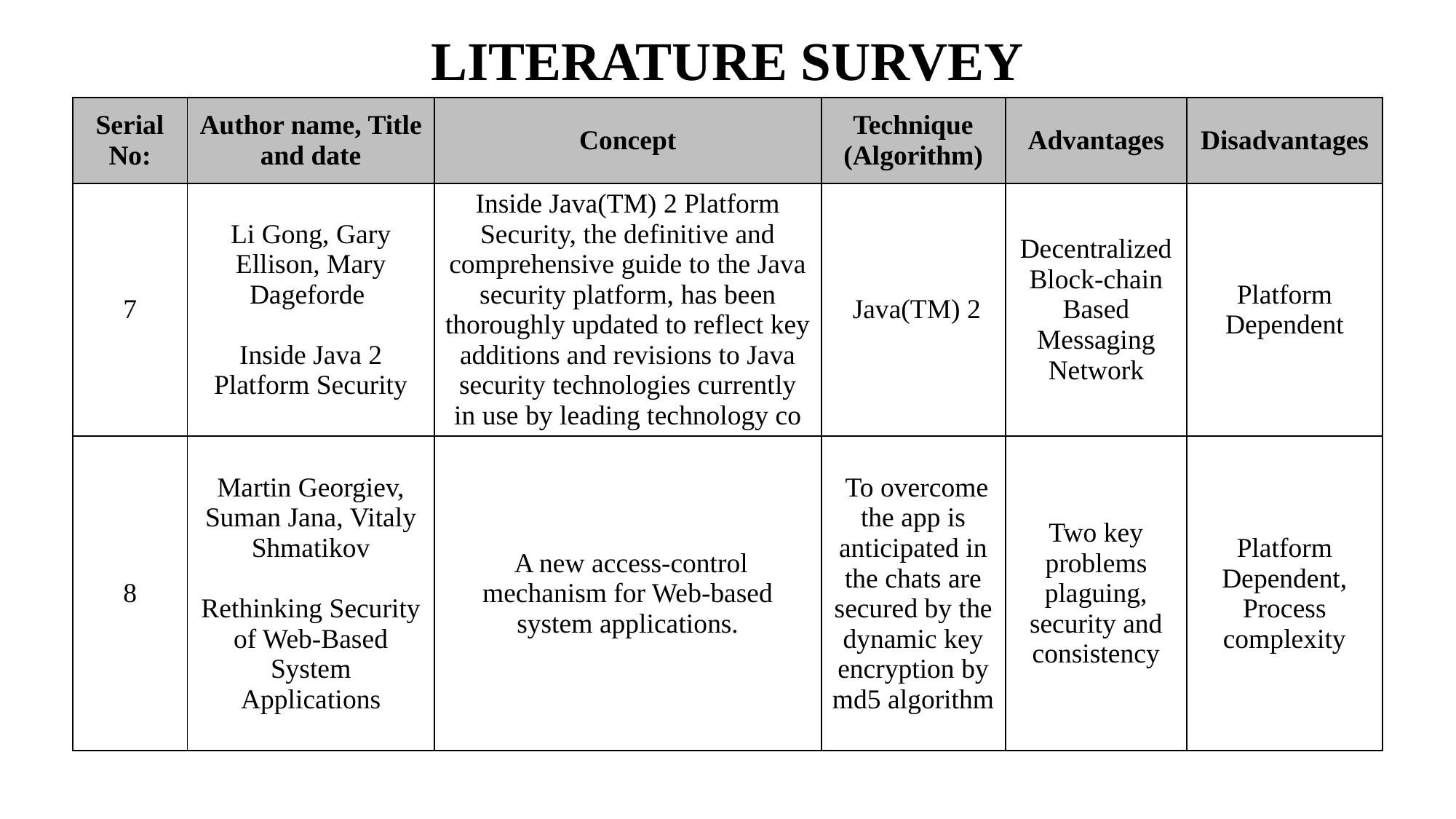

# LITERATURE SURVEY
| Serial No: | Author name, Title and date | Concept | Technique (Algorithm) | Advantages | Disadvantages |
| --- | --- | --- | --- | --- | --- |
| 7 | Li Gong, Gary Ellison, Mary Dageforde Inside Java 2 Platform Security | Inside Java(TM) 2 Platform Security, the definitive and comprehensive guide to the Java security platform, has been thoroughly updated to reflect key additions and revisions to Java security technologies currently in use by leading technology co | Java(TM) 2 | Decentralized Block-chain Based Messaging Network | Platform Dependent |
| 8 | Martin Georgiev, Suman Jana, Vitaly Shmatikov Rethinking Security of Web-Based System Applications | A new access-control mechanism for Web-based system applications. | To overcome the app is anticipated in the chats are secured by the dynamic key encryption by md5 algorithm | Two key problems plaguing, security and consistency | Platform Dependent, Process complexity |